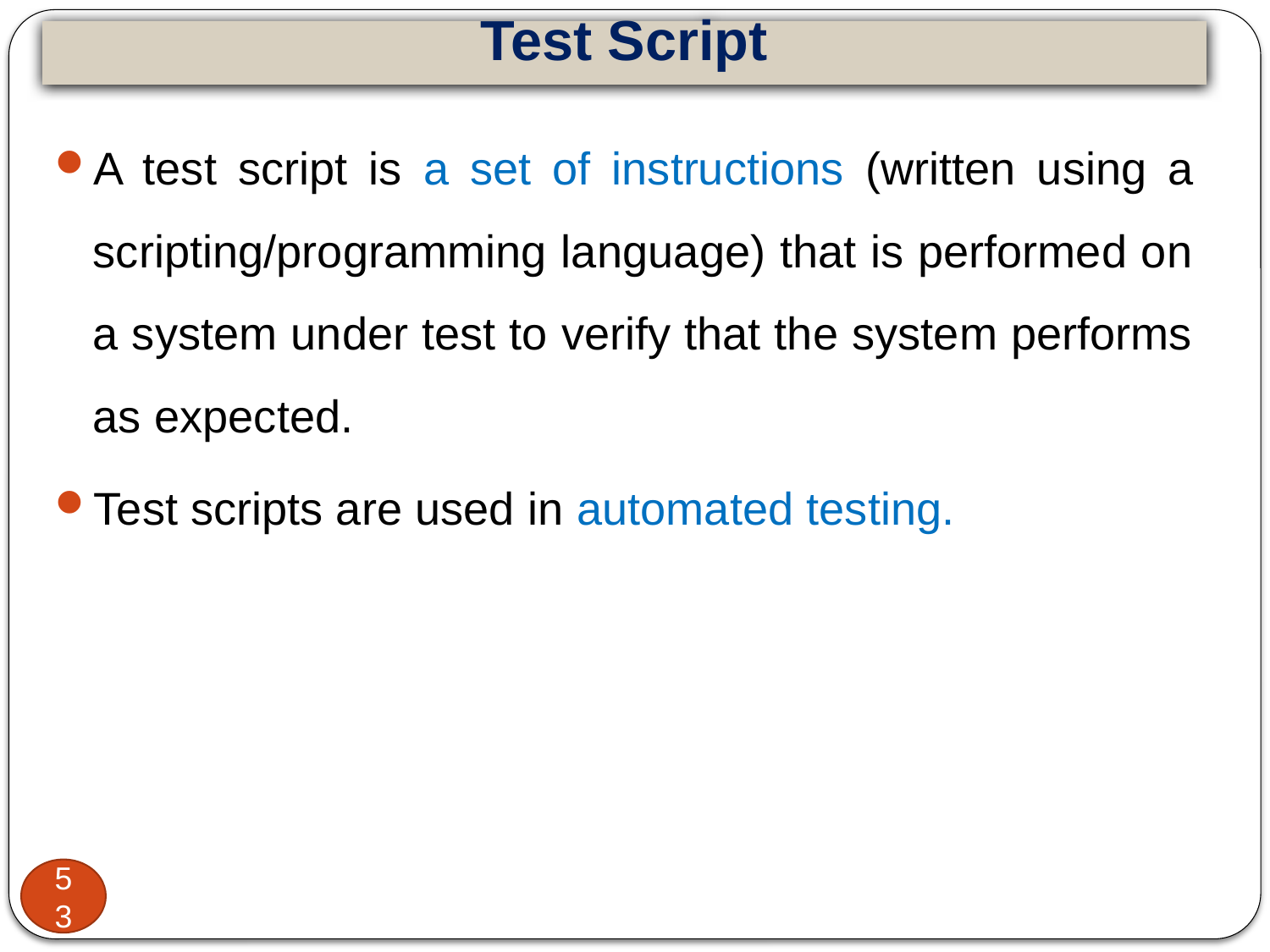

# Test Script
A test script is a set of instructions (written using a scripting/programming language) that is performed on a system under test to verify that the system performs as expected.
Test scripts are used in automated testing.
53